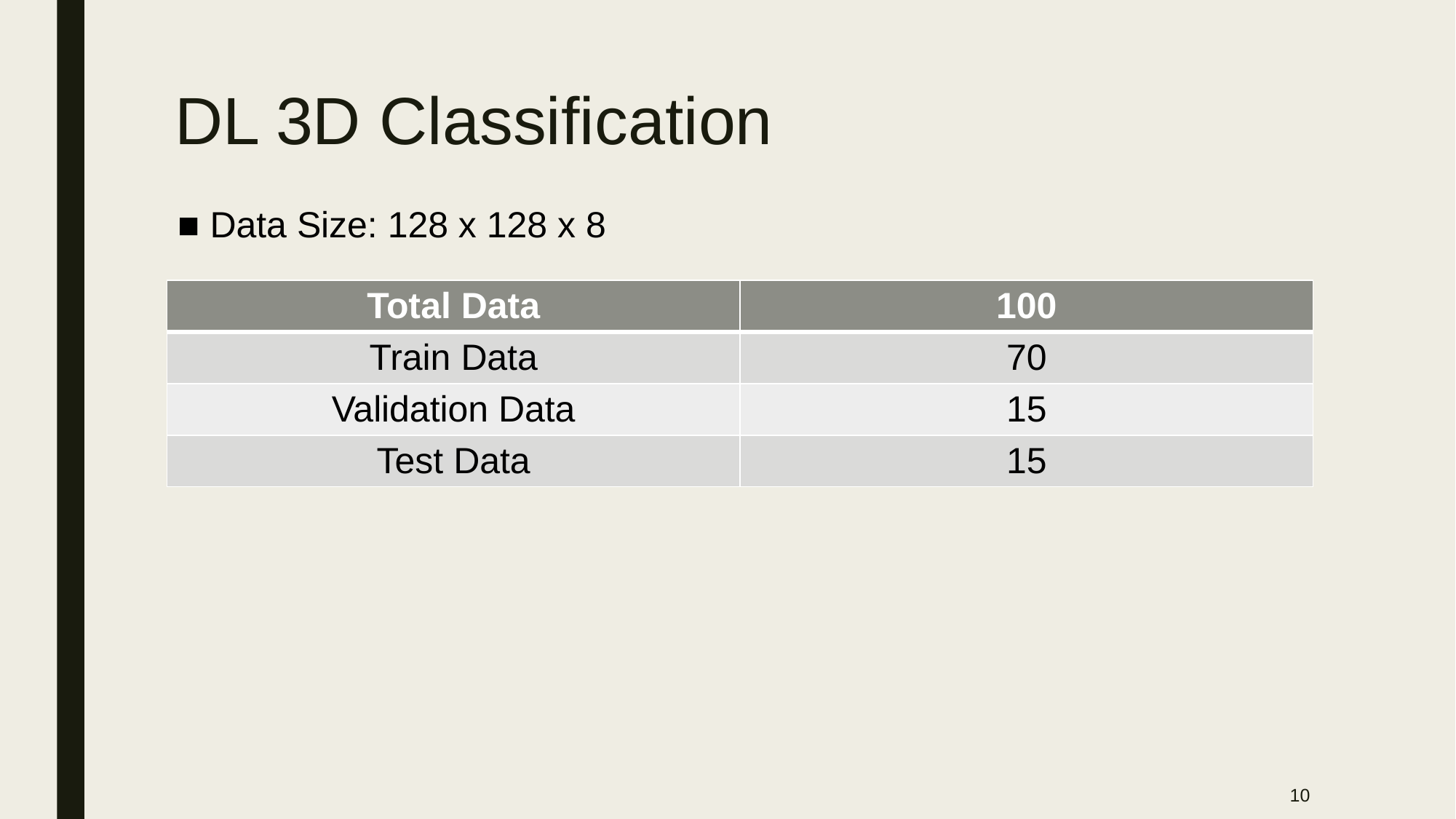

# DL 3D Classification
■ Data Size: 128 x 128 x 8
| Total Data | 100 |
| --- | --- |
| Train Data | 70 |
| Validation Data | 15 |
| Test Data | 15 |
10